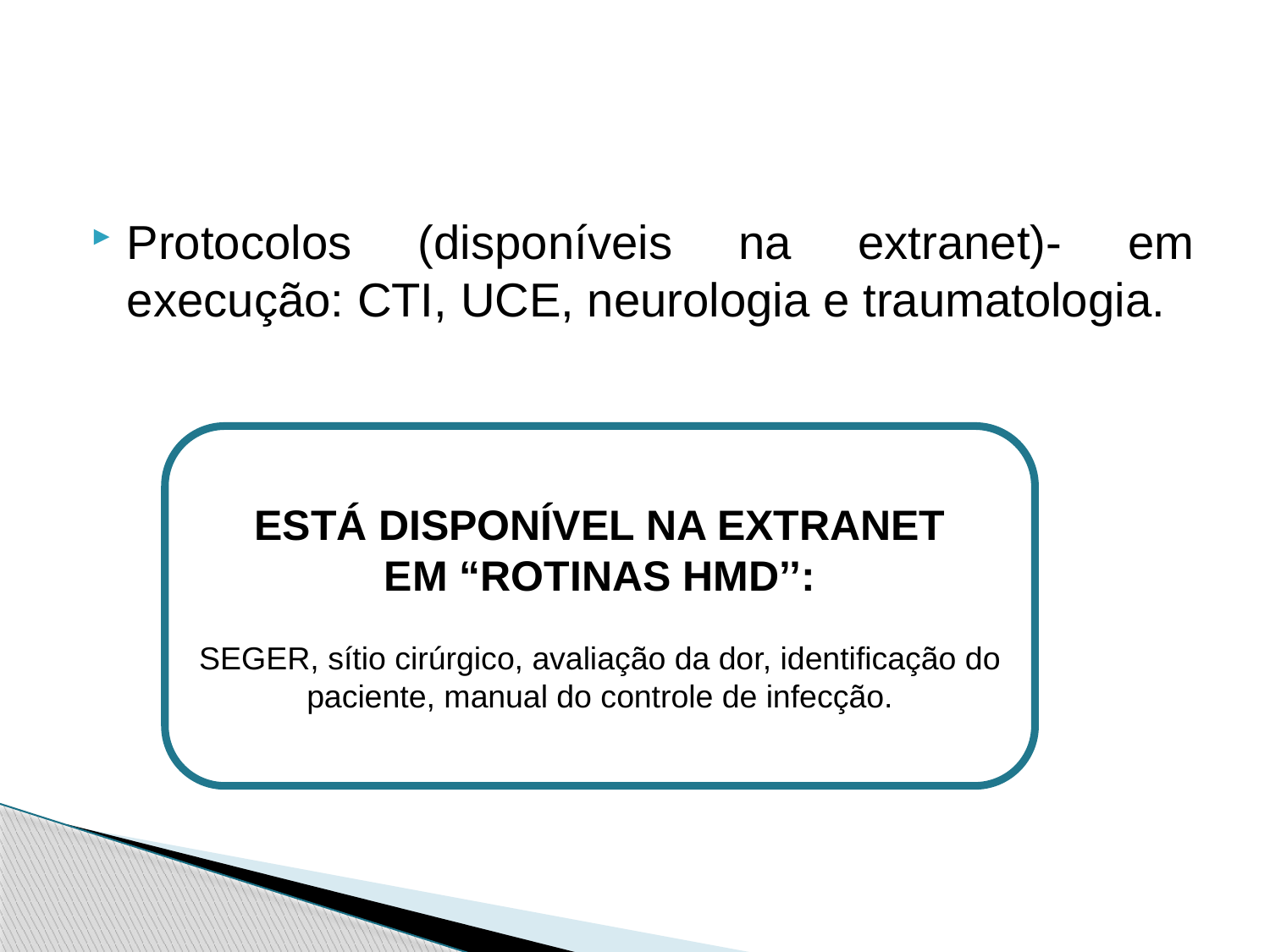

#
Protocolos (disponíveis na extranet)- em execução: CTI, UCE, neurologia e traumatologia.

ESTÁ DISPONÍVEL NA EXTRANET
EM “ROTINAS HMD’’:

SEGER, sítio cirúrgico, avaliação da dor, identificação do paciente, manual do controle de infecção.